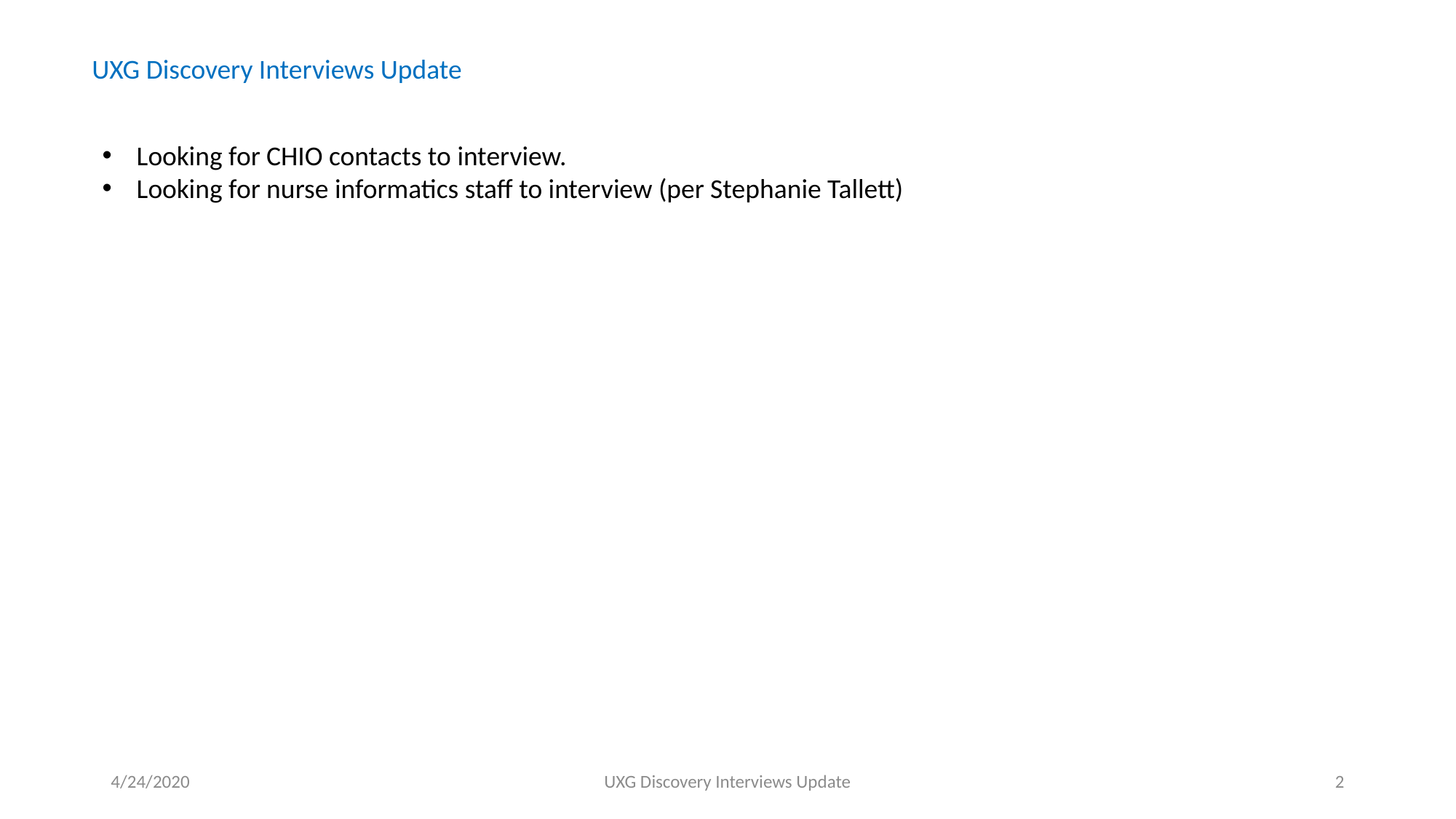

UXG Discovery Interviews Update
Looking for CHIO contacts to interview.
Looking for nurse informatics staff to interview (per Stephanie Tallett)

4/24/2020
UXG Discovery Interviews Update
2